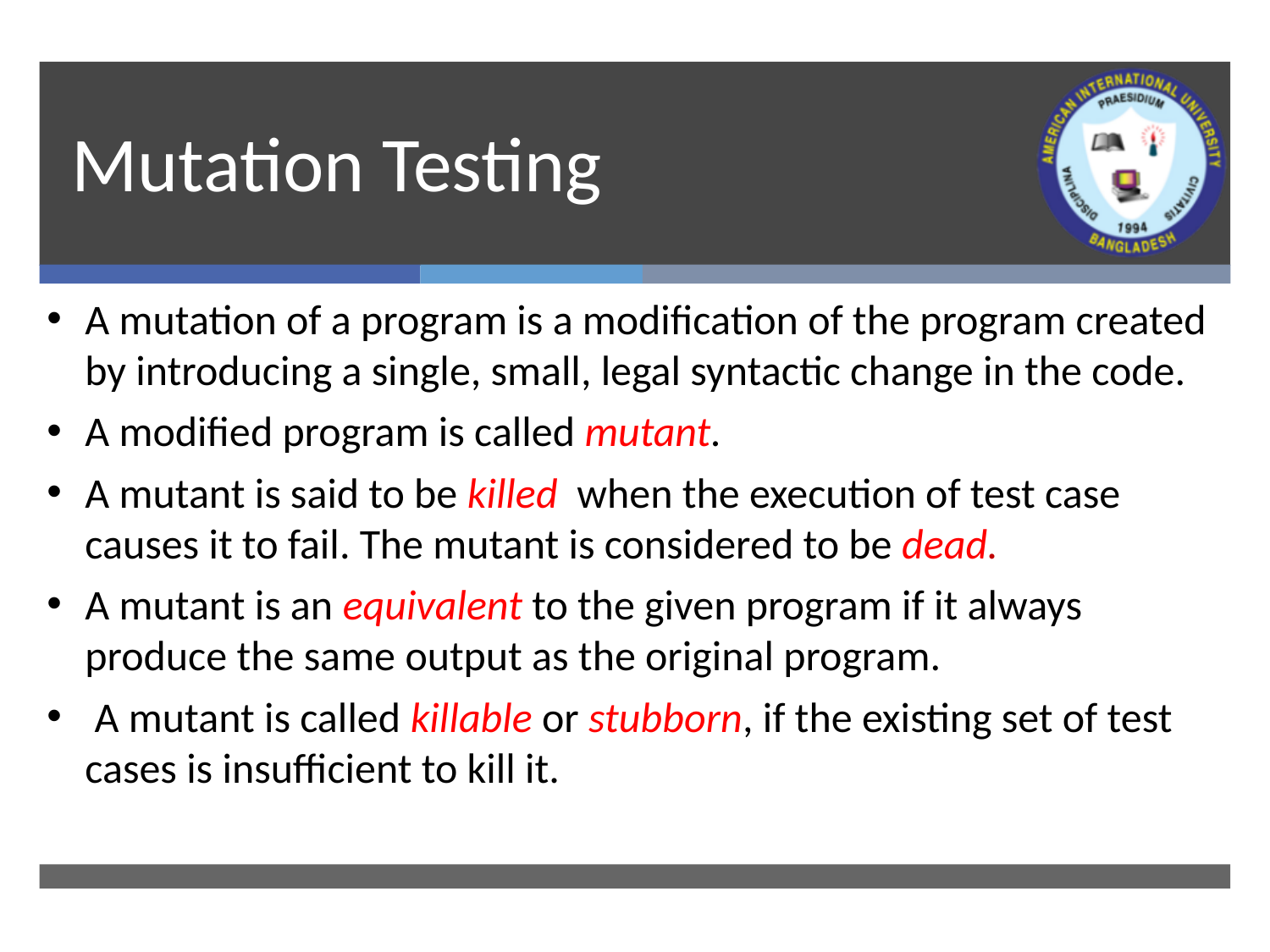

# Mutation Testing
A mutation of a program is a modification of the program created by introducing a single, small, legal syntactic change in the code.
A modified program is called mutant.
A mutant is said to be killed  when the execution of test case causes it to fail. The mutant is considered to be dead.
A mutant is an equivalent to the given program if it always produce the same output as the original program.
 A mutant is called killable or stubborn, if the existing set of test cases is insufficient to kill it.